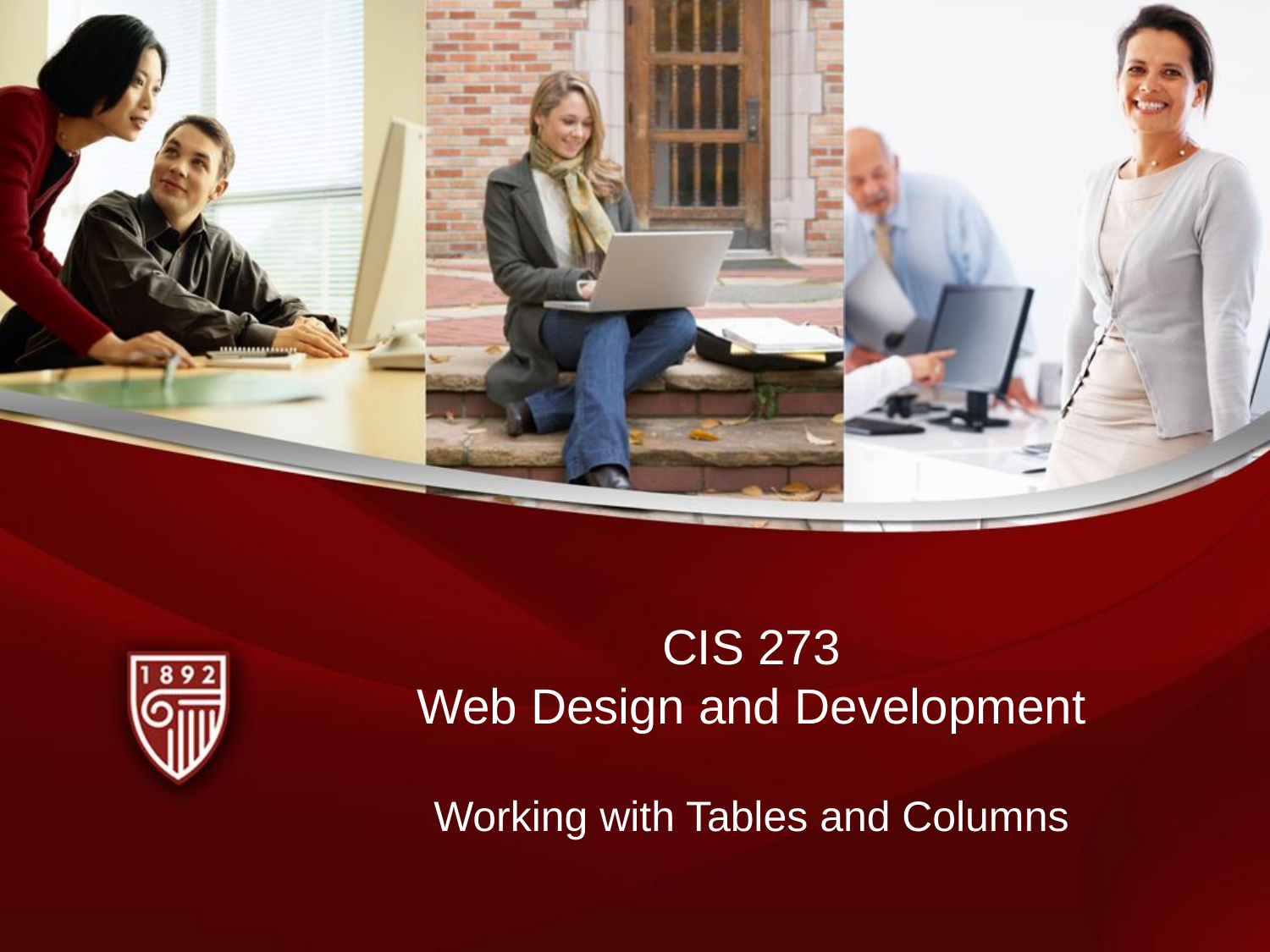

# CIS 273 Web Design and Development
Working with Tables and Columns